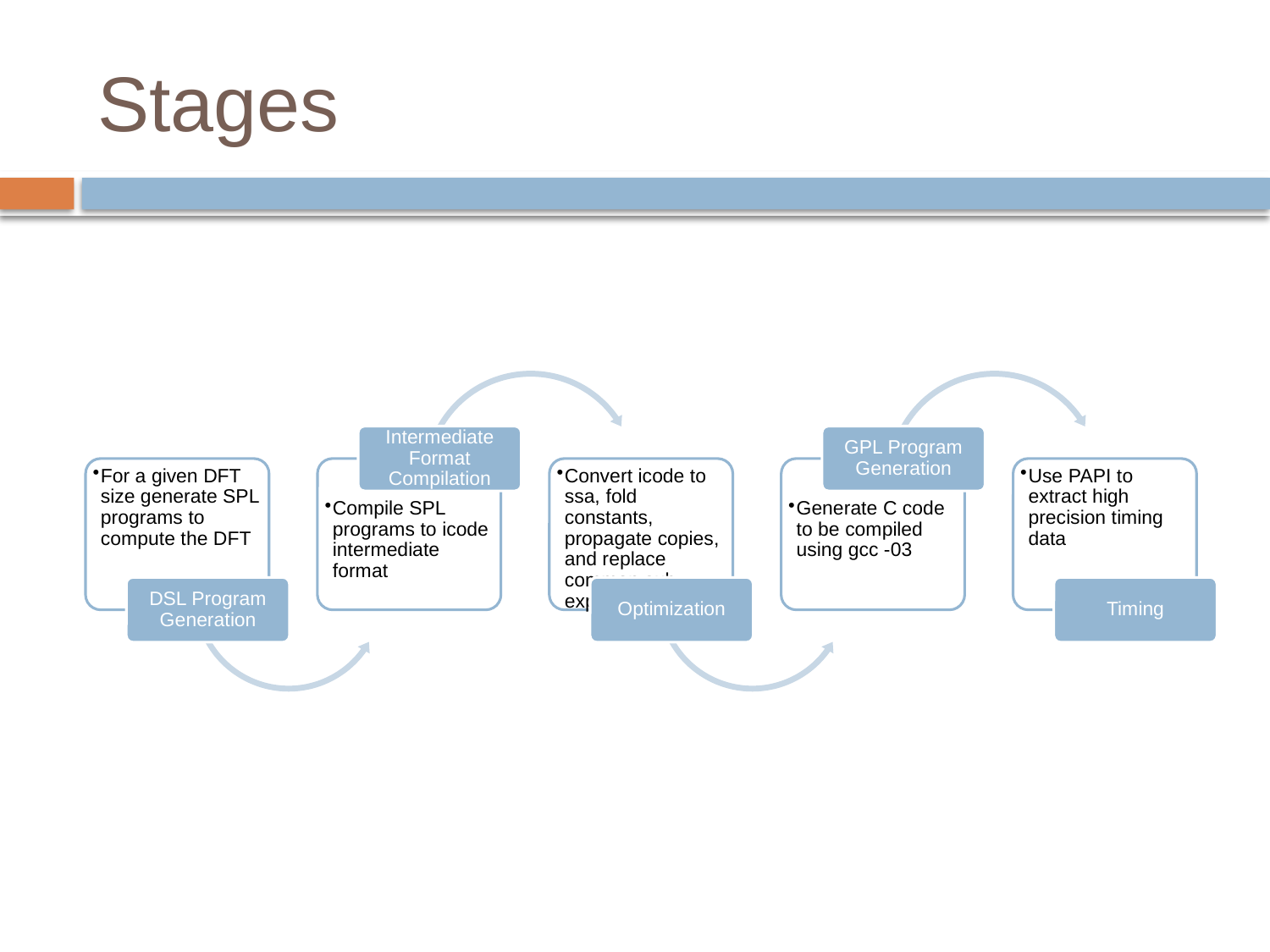

# Stages
For a given DFT size generate SPL programs to compute the DFT
DSL Program Generation
Compile SPL programs to icode intermediate format
Intermediate Format Compilation
Convert icode to ssa, fold constants, propagate copies, and replace common sub expressions
Optimization
Generate C code to be compiled using gcc -03
GPL Program Generation
Use PAPI to extract high precision timing data
Timing